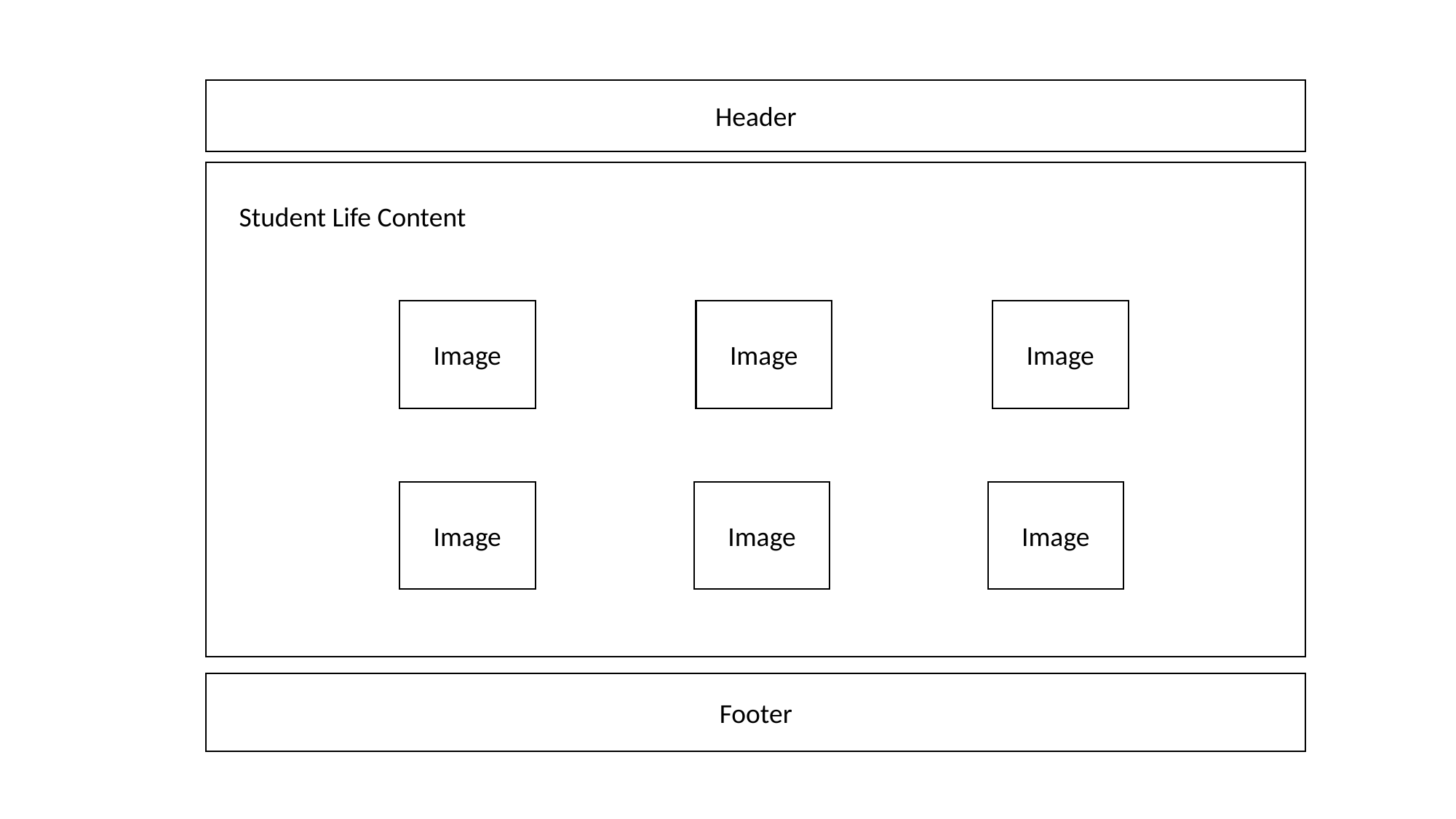

Header

Student Life Content
Image
Image
Image
Image
Image
Image
Footer